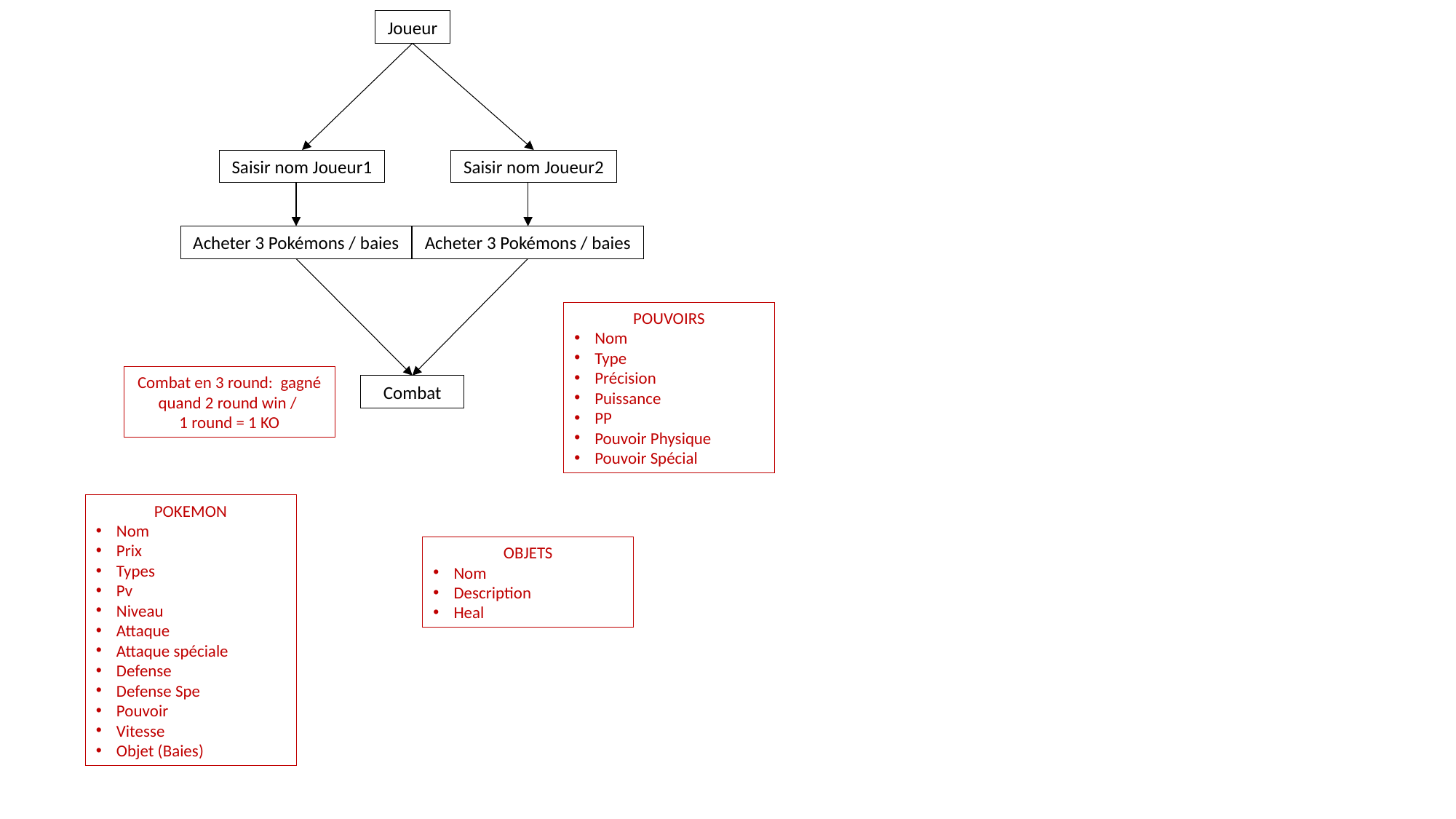

Joueur
Saisir nom Joueur1
Saisir nom Joueur2
Acheter 3 Pokémons / baies
Acheter 3 Pokémons / baies
POUVOIRS
Nom
Type
Précision
Puissance
PP
Pouvoir Physique
Pouvoir Spécial
Combat en 3 round:  gagné quand 2 round win /
1 round = 1 KO
Combat
POKEMON
Nom
Prix
Types
Pv
Niveau
Attaque
Attaque spéciale
Defense
Defense Spe
Pouvoir
Vitesse
Objet (Baies)
OBJETS
Nom
Description
Heal